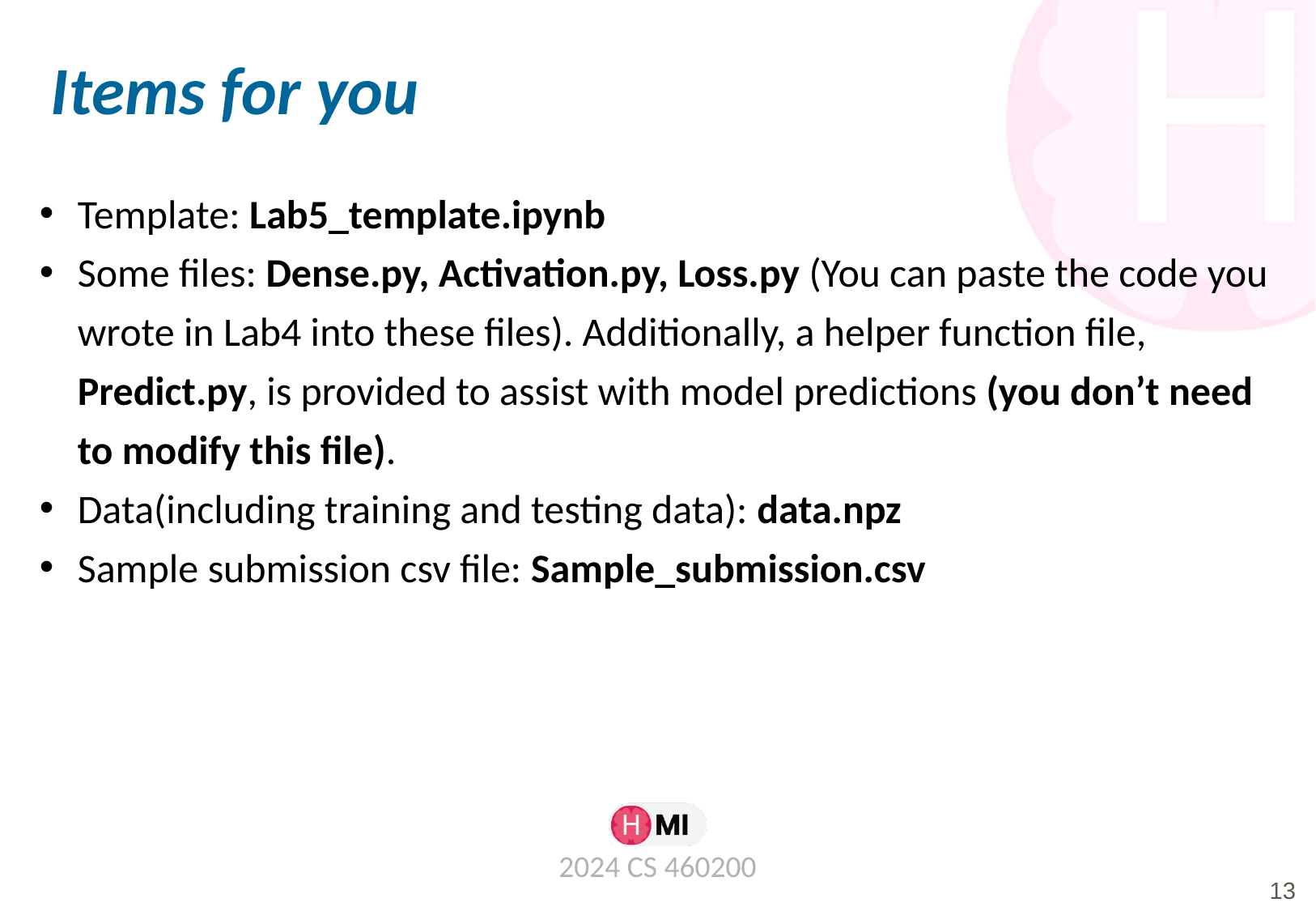

# Items for you
Template: Lab5_template.ipynb
Some files: Dense.py, Activation.py, Loss.py (You can paste the code you wrote in Lab4 into these files). Additionally, a helper function file, Predict.py, is provided to assist with model predictions (you don’t need to modify this file).
Data(including training and testing data): data.npz
Sample submission csv file: Sample_submission.csv

2024 CS 460200
13